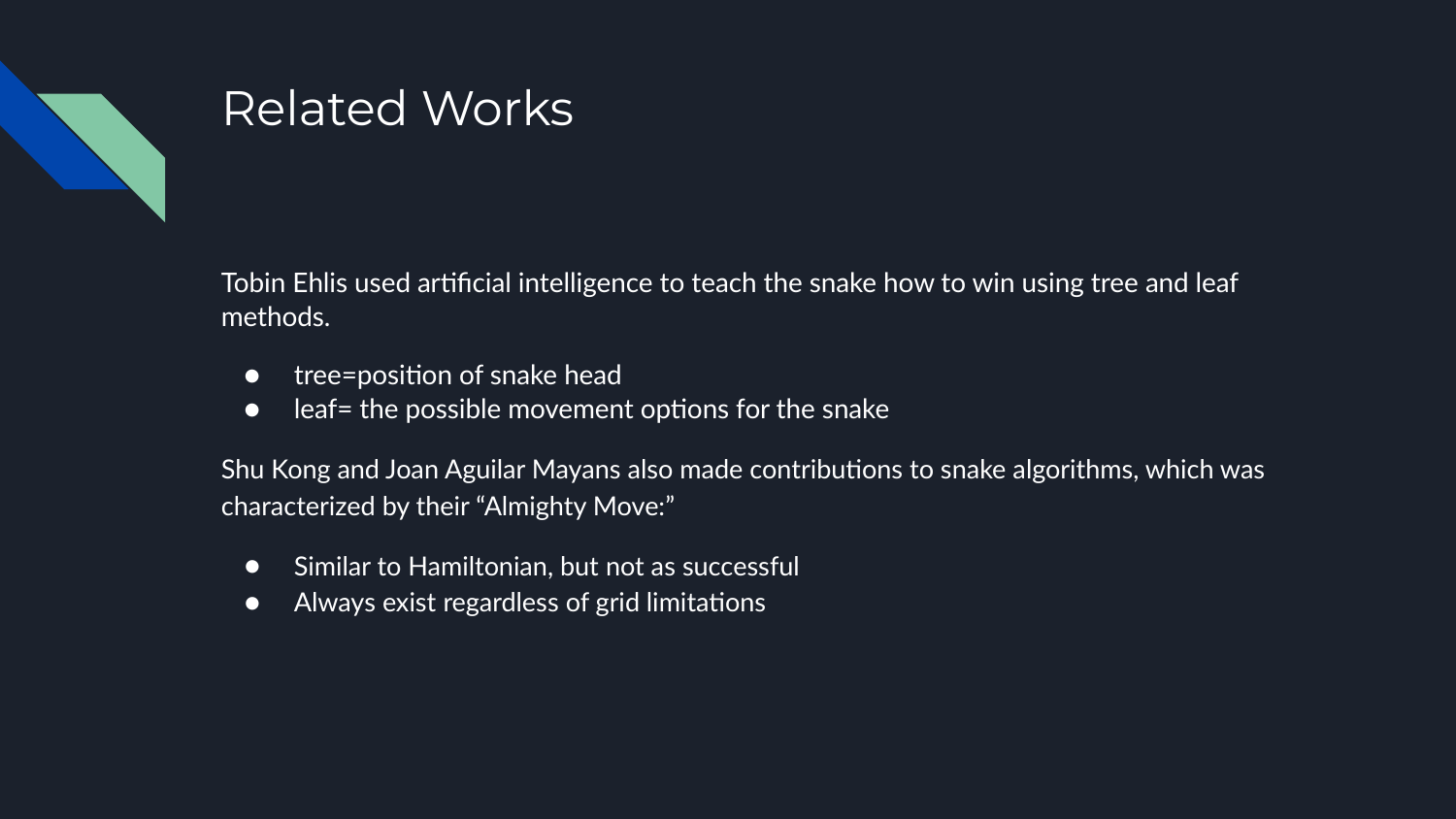

# Related Works
Tobin Ehlis used artificial intelligence to teach the snake how to win using tree and leaf methods.
tree=position of snake head
leaf= the possible movement options for the snake
Shu Kong and Joan Aguilar Mayans also made contributions to snake algorithms, which was characterized by their “Almighty Move:”
Similar to Hamiltonian, but not as successful
Always exist regardless of grid limitations